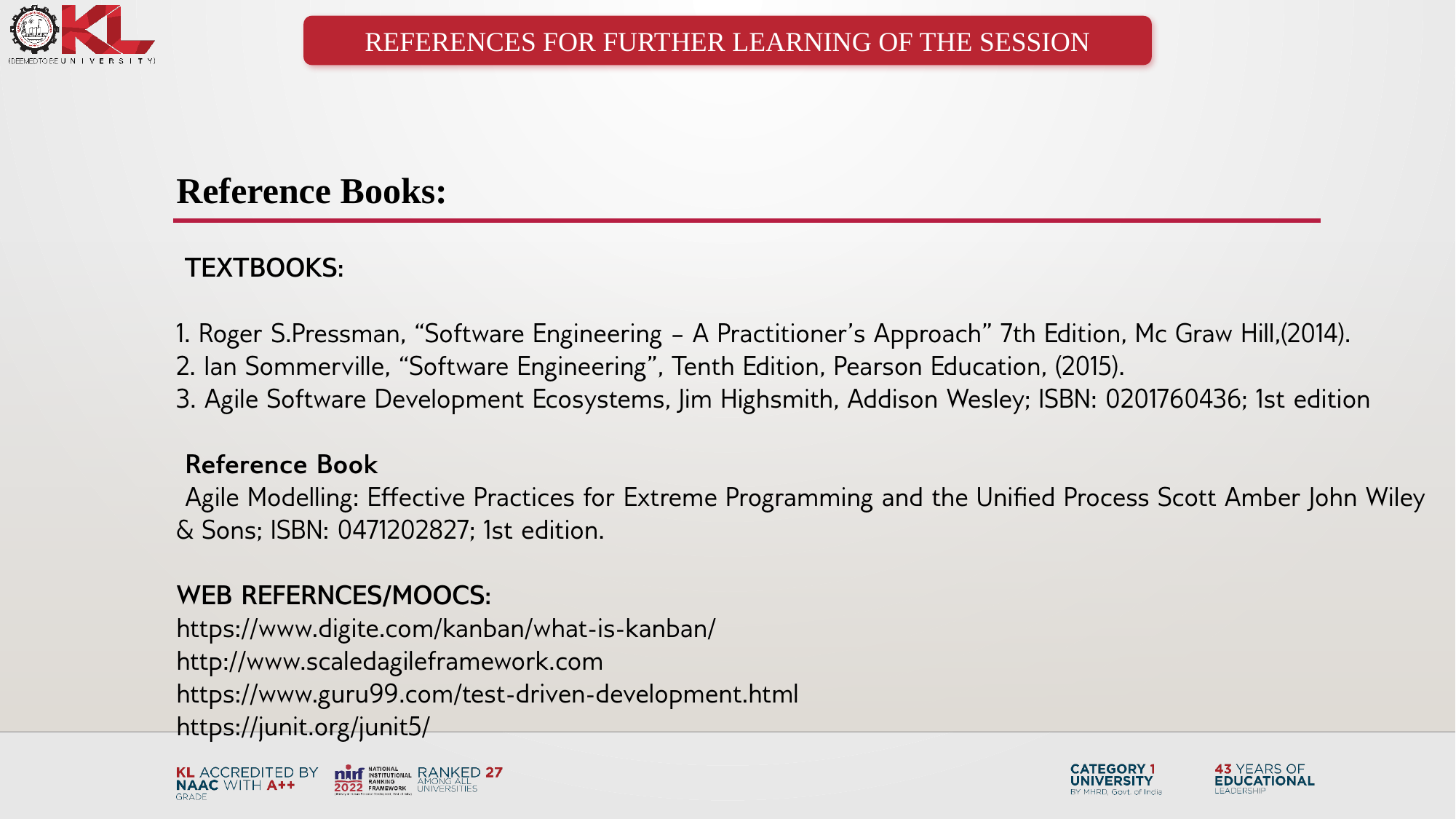

REFERENCES FOR FURTHER LEARNING OF THE SESSION
Reference Books:
 TEXTBOOKS:​
 ​
1. Roger S.Pressman, “Software Engineering – A Practitioner’s Approach” 7th Edition, Mc Graw Hill,(2014).​
2. Ian Sommerville, “Software Engineering”, Tenth Edition, Pearson Education, (2015).​
3. Agile Software Development Ecosystems, Jim Highsmith, Addison Wesley; ISBN: 0201760436; 1st edition​
​
 Reference Book​
 Agile Modelling: Effective Practices for Extreme Programming and the Unified Process Scott Amber John Wiley & Sons; ISBN: 0471202827; 1st edition.​
​
WEB REFERNCES/MOOCS:​
https://www.digite.com/kanban/what-is-kanban/​
http://www.scaledagileframework.com​
https://www.guru99.com/test-driven-development.html​
https://junit.org/junit5/​
​
​
​
​
13